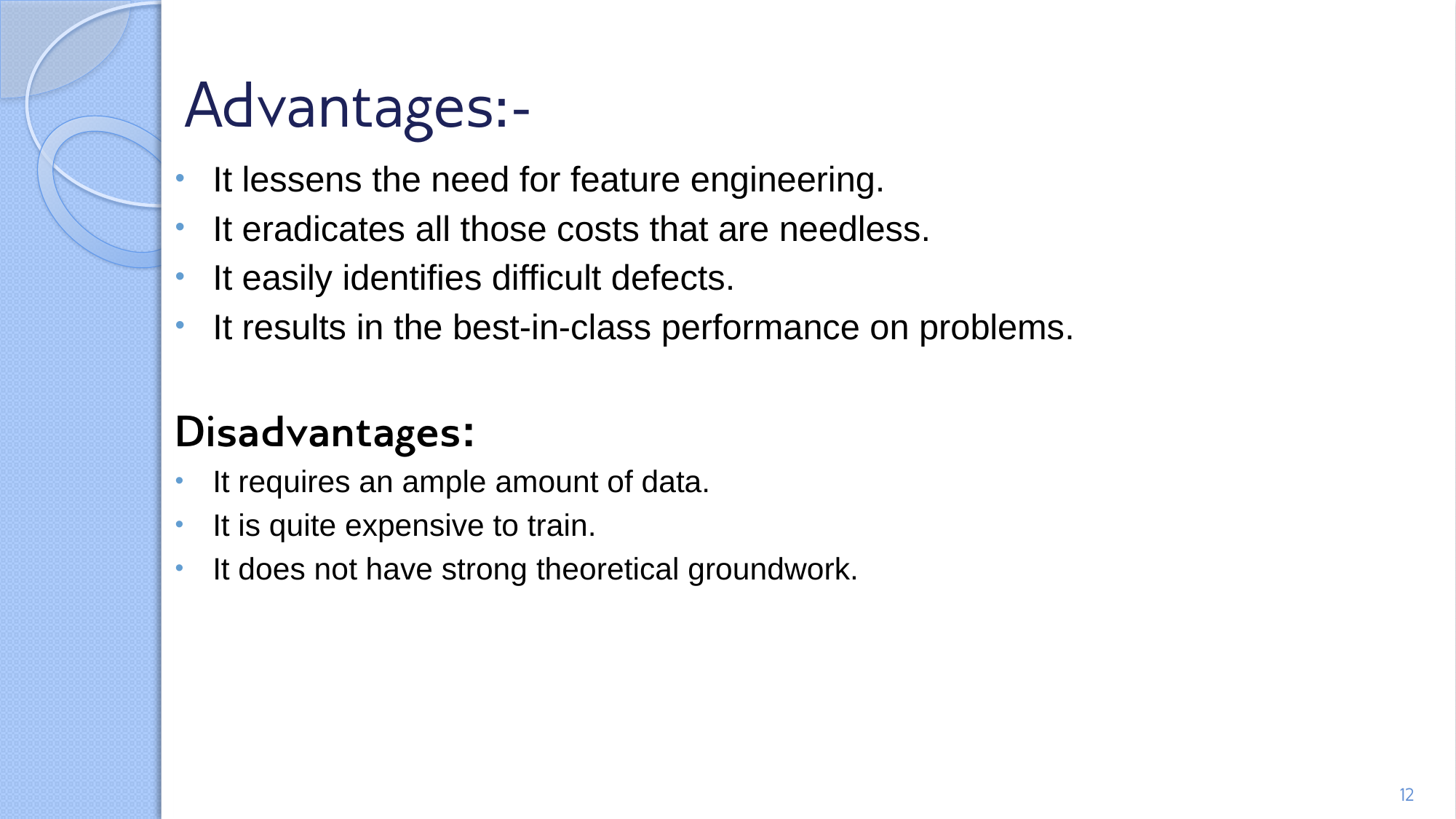

# Advantages:-
It lessens the need for feature engineering.
It eradicates all those costs that are needless.
It easily identifies difficult defects.
It results in the best-in-class performance on problems.

Disadvantages:
It requires an ample amount of data.
It is quite expensive to train.
It does not have strong theoretical groundwork.

12